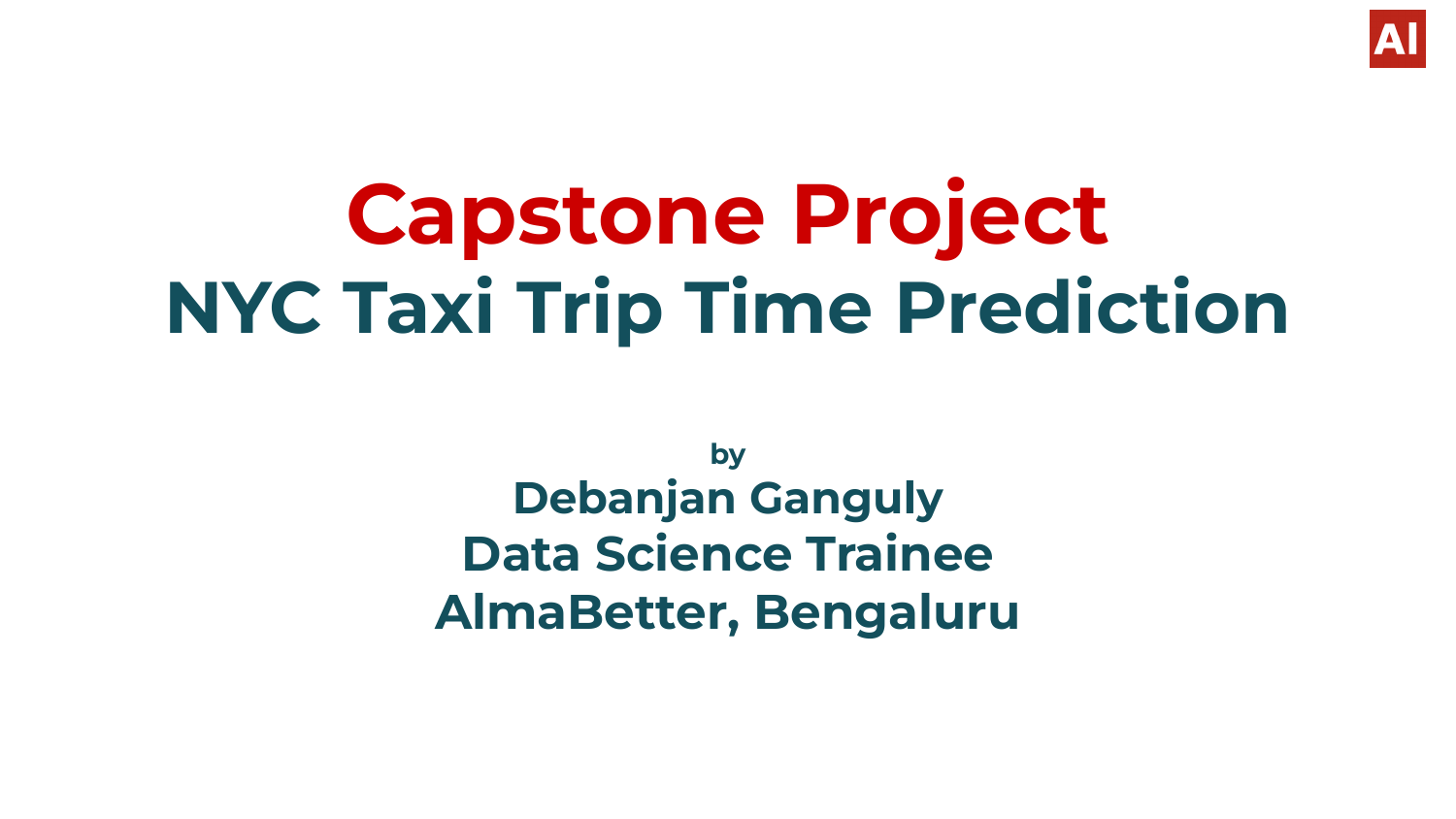

# Capstone Project
NYC Taxi Trip Time Prediction
by
Debanjan Ganguly
Data Science Trainee
AlmaBetter, Bengaluru